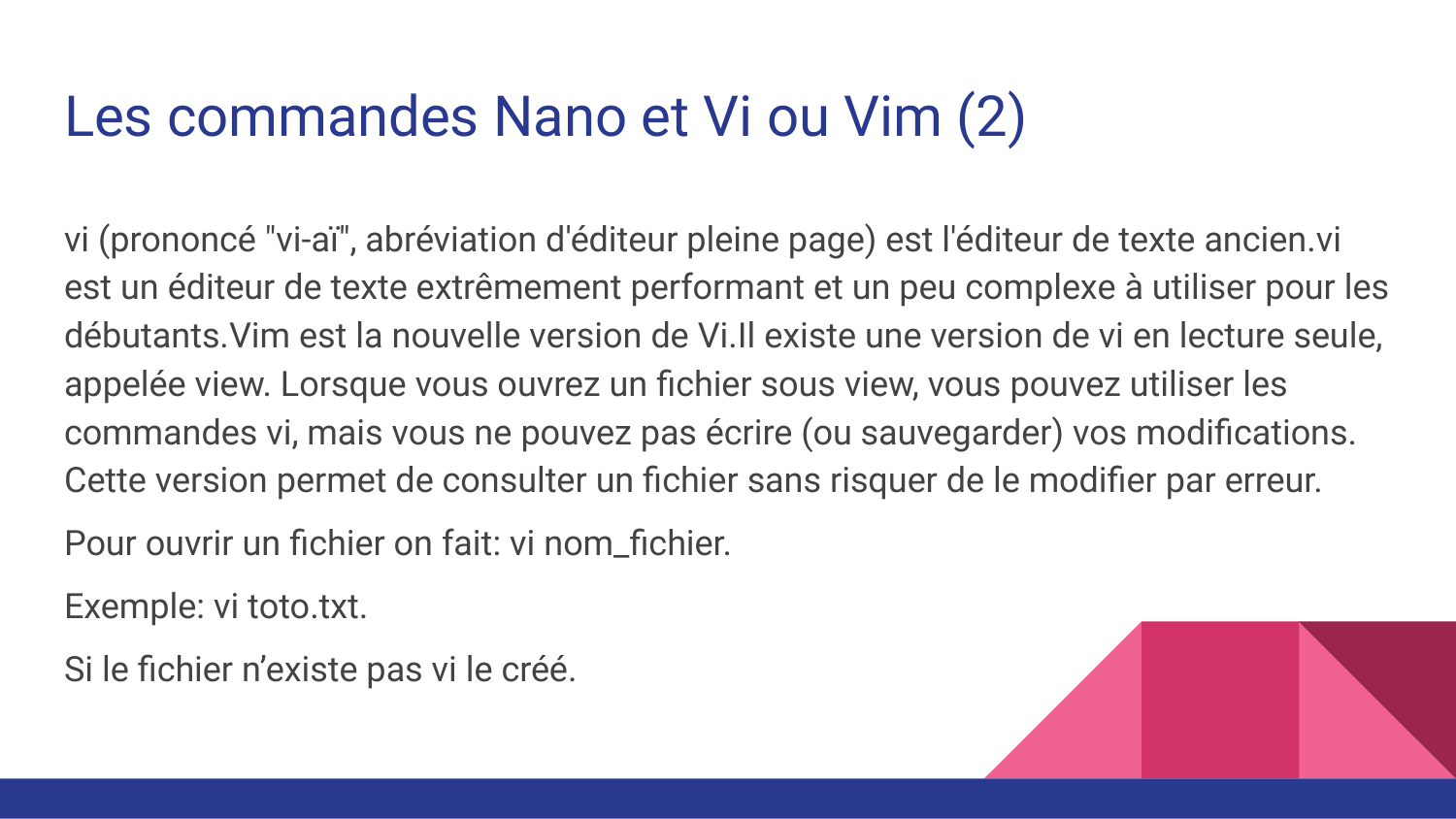

# Les commandes Nano et Vi ou Vim (2)

vi (prononcé "vi-aï", abréviation d'éditeur pleine page) est l'éditeur de texte ancien.vi est un éditeur de texte extrêmement performant et un peu complexe à utiliser pour les débutants.Vim est la nouvelle version de Vi.Il existe une version de vi en lecture seule, appelée view. Lorsque vous ouvrez un fichier sous view, vous pouvez utiliser les commandes vi, mais vous ne pouvez pas écrire (ou sauvegarder) vos modifications. Cette version permet de consulter un fichier sans risquer de le modifier par erreur.
Pour ouvrir un fichier on fait: vi nom_fichier.
Exemple: vi toto.txt.
Si le fichier n’existe pas vi le créé.